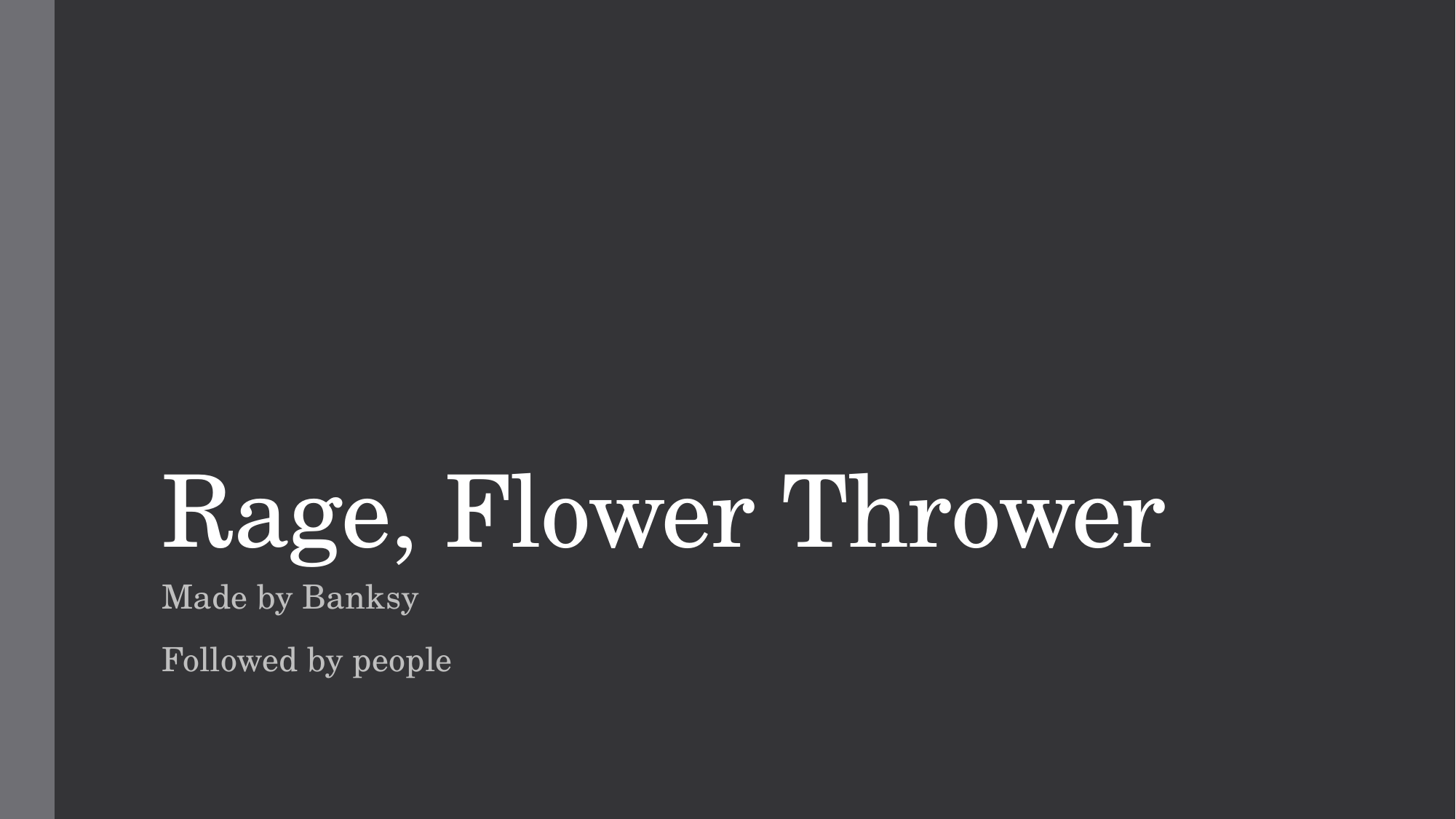

# Rage, Flower Thrower
Made by Banksy
Followed by people